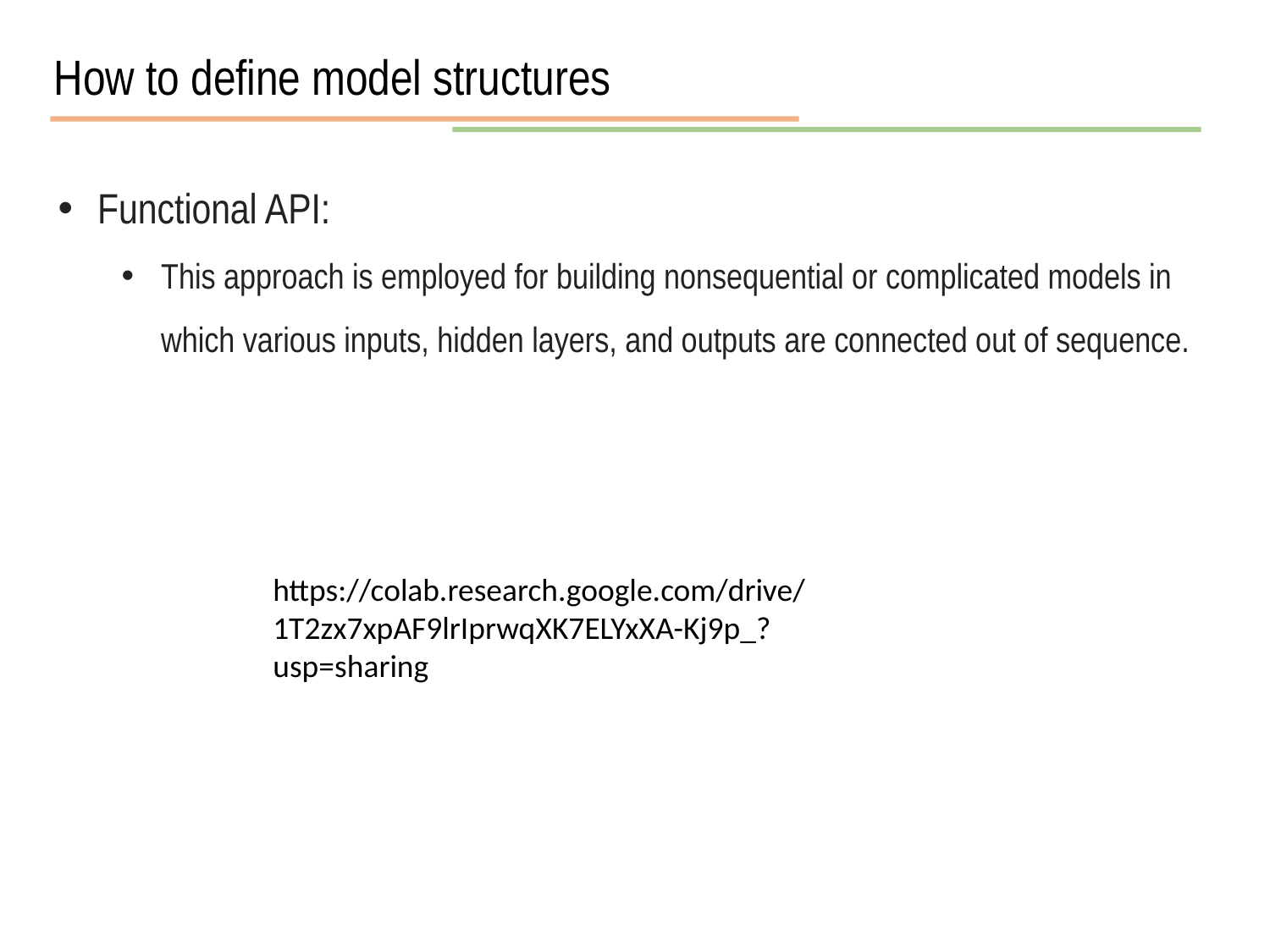

How to define model structures
Functional API:
This approach is employed for building nonsequential or complicated models in which various inputs, hidden layers, and outputs are connected out of sequence.
https://colab.research.google.com/drive/1T2zx7xpAF9lrIprwqXK7ELYxXA-Kj9p_?usp=sharing